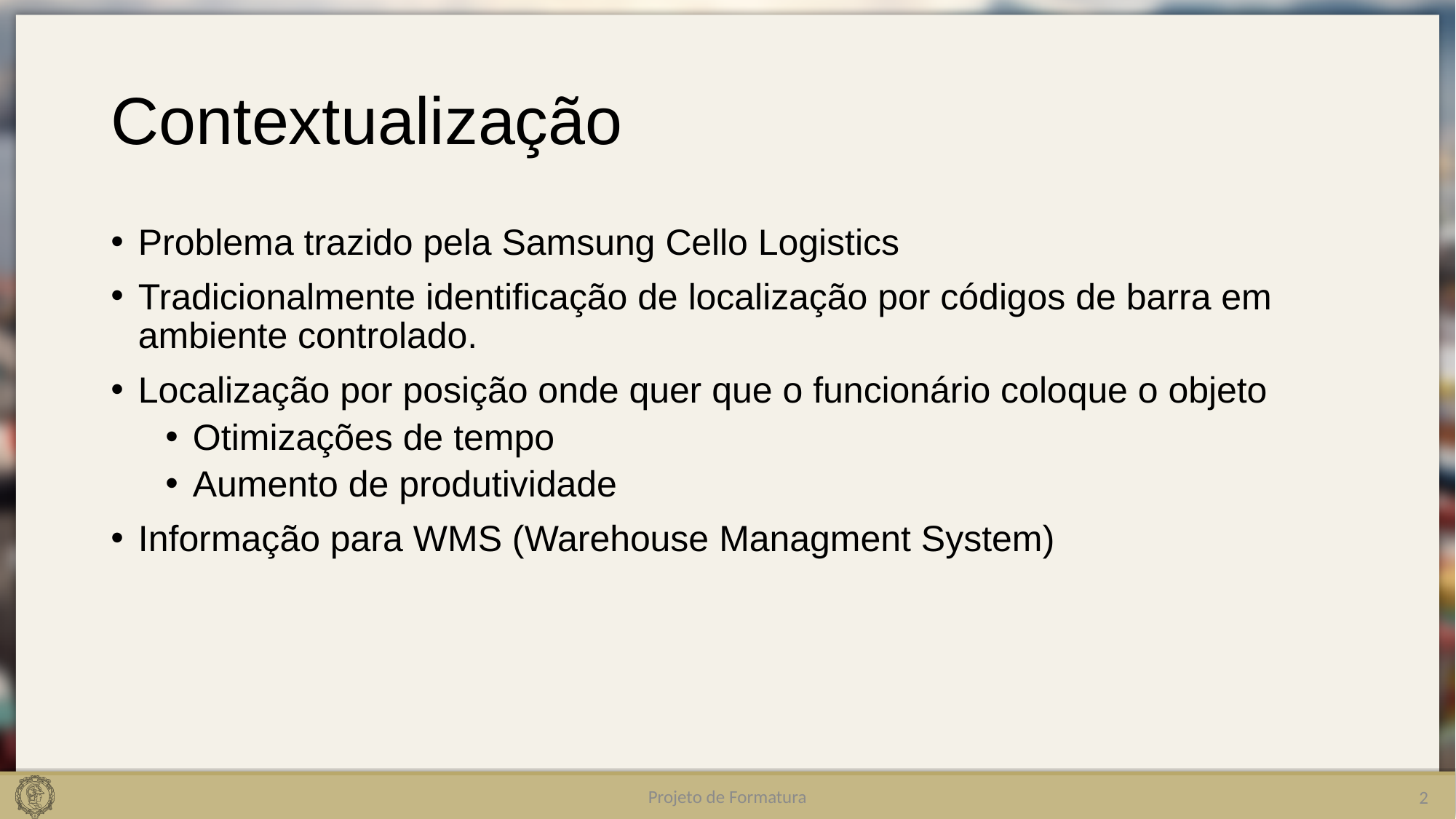

# Contextualização
Problema trazido pela Samsung Cello Logistics
Tradicionalmente identificação de localização por códigos de barra em ambiente controlado.
Localização por posição onde quer que o funcionário coloque o objeto
Otimizações de tempo
Aumento de produtividade
Informação para WMS (Warehouse Managment System)

Projeto de Formatura
2